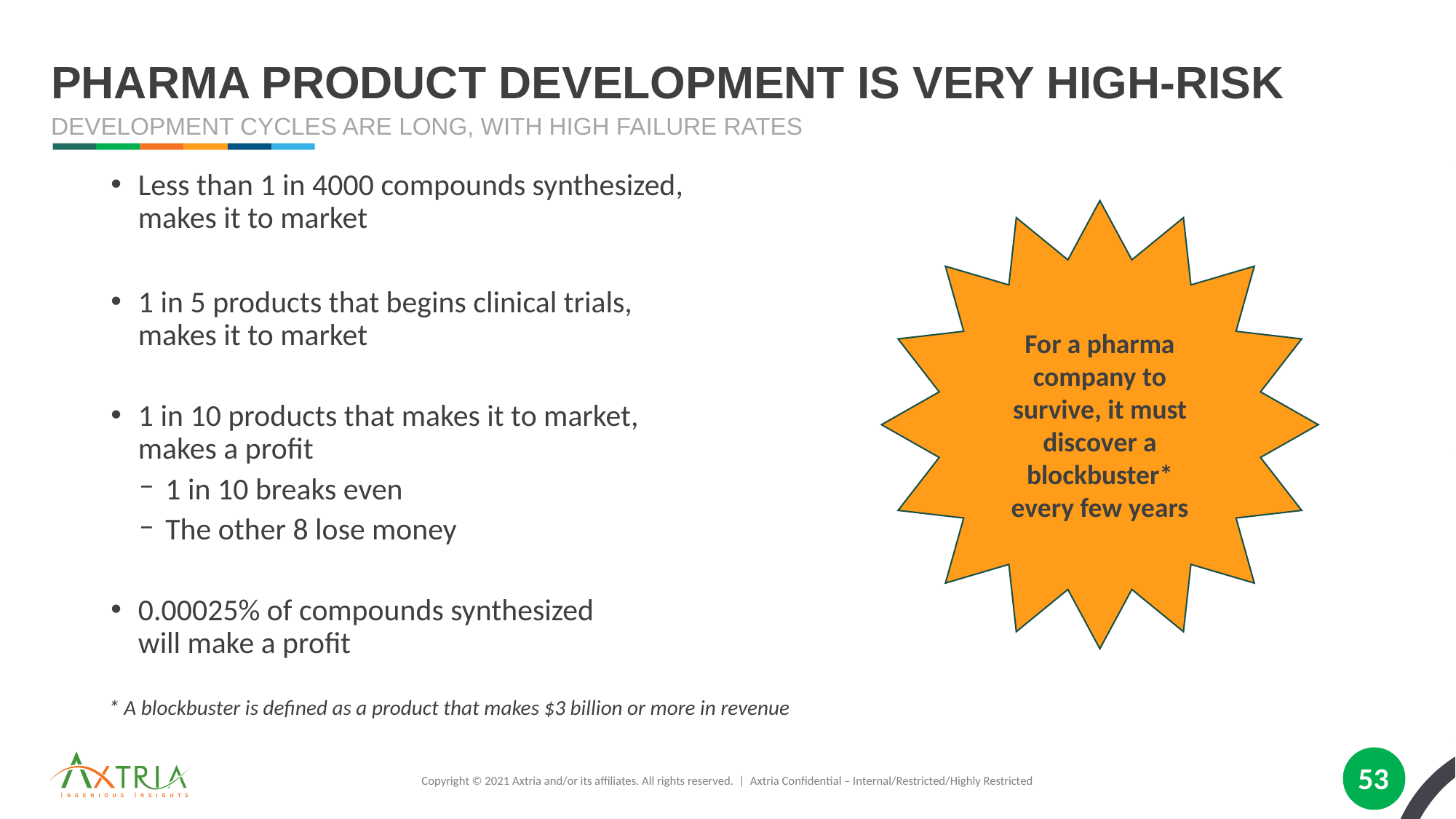

# Pharma Product Development Is Very High-Risk
Development Cycles Are Long, With High Failure Rates
Less than 1 in 4000 compounds synthesized,
makes it to market
1 in 5 products that begins clinical trials,
makes it to market
1 in 10 products that makes it to market,
makes a profit
1 in 10 breaks even
The other 8 lose money
0.00025% of compounds synthesized
will make a profit

For a pharma company to survive, it must discover a blockbuster* every few years
* A blockbuster is defined as a product that makes $3 billion or more in revenue